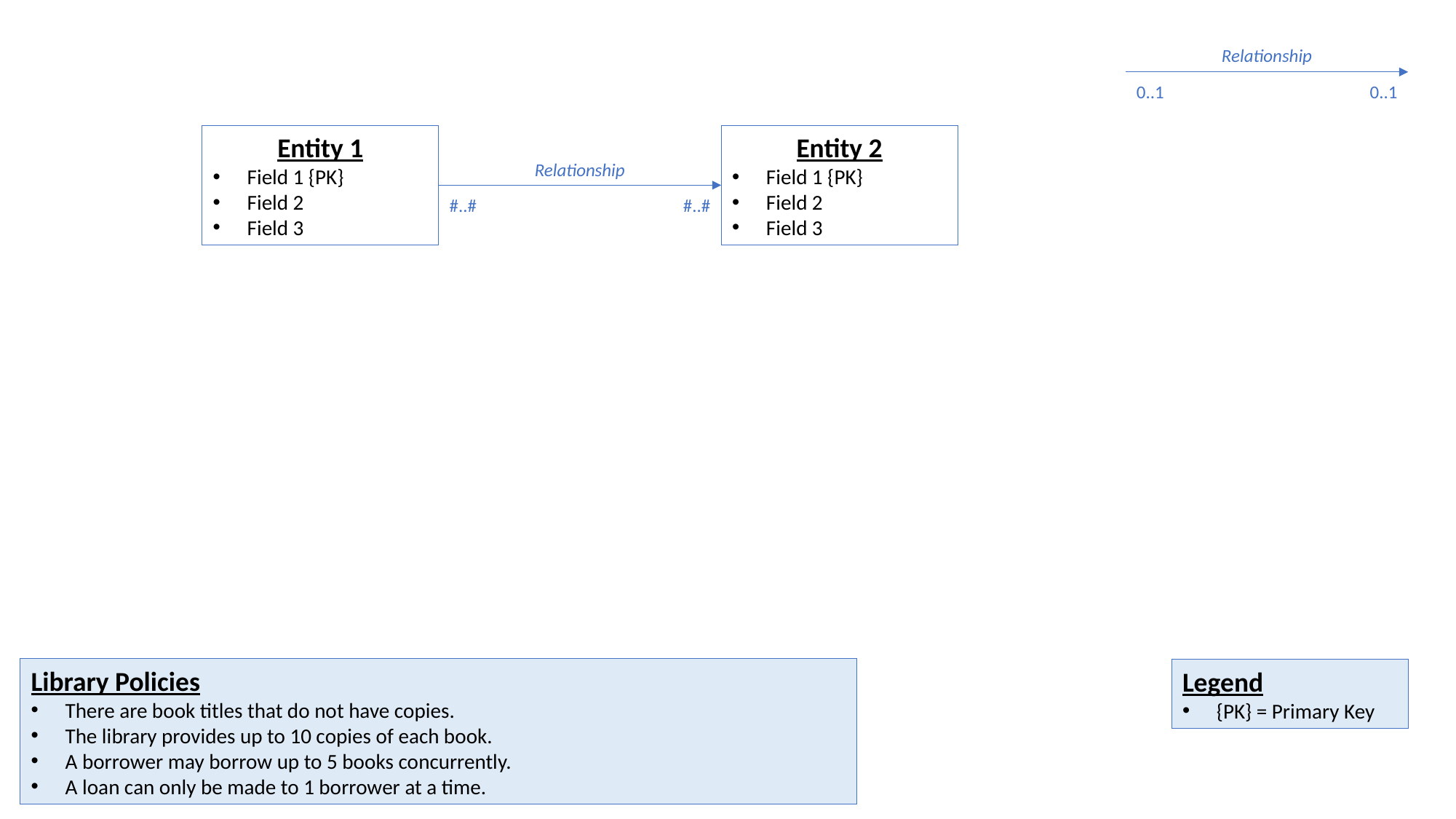

Relationship
0..1
0..1
Entity 2
Field 1 {PK}
Field 2
Field 3
Entity 1
Field 1 {PK}
Field 2
Field 3
Relationship
#..#
#..#
Library Policies
There are book titles that do not have copies.
The library provides up to 10 copies of each book.
A borrower may borrow up to 5 books concurrently.
A loan can only be made to 1 borrower at a time.
Legend
{PK} = Primary Key